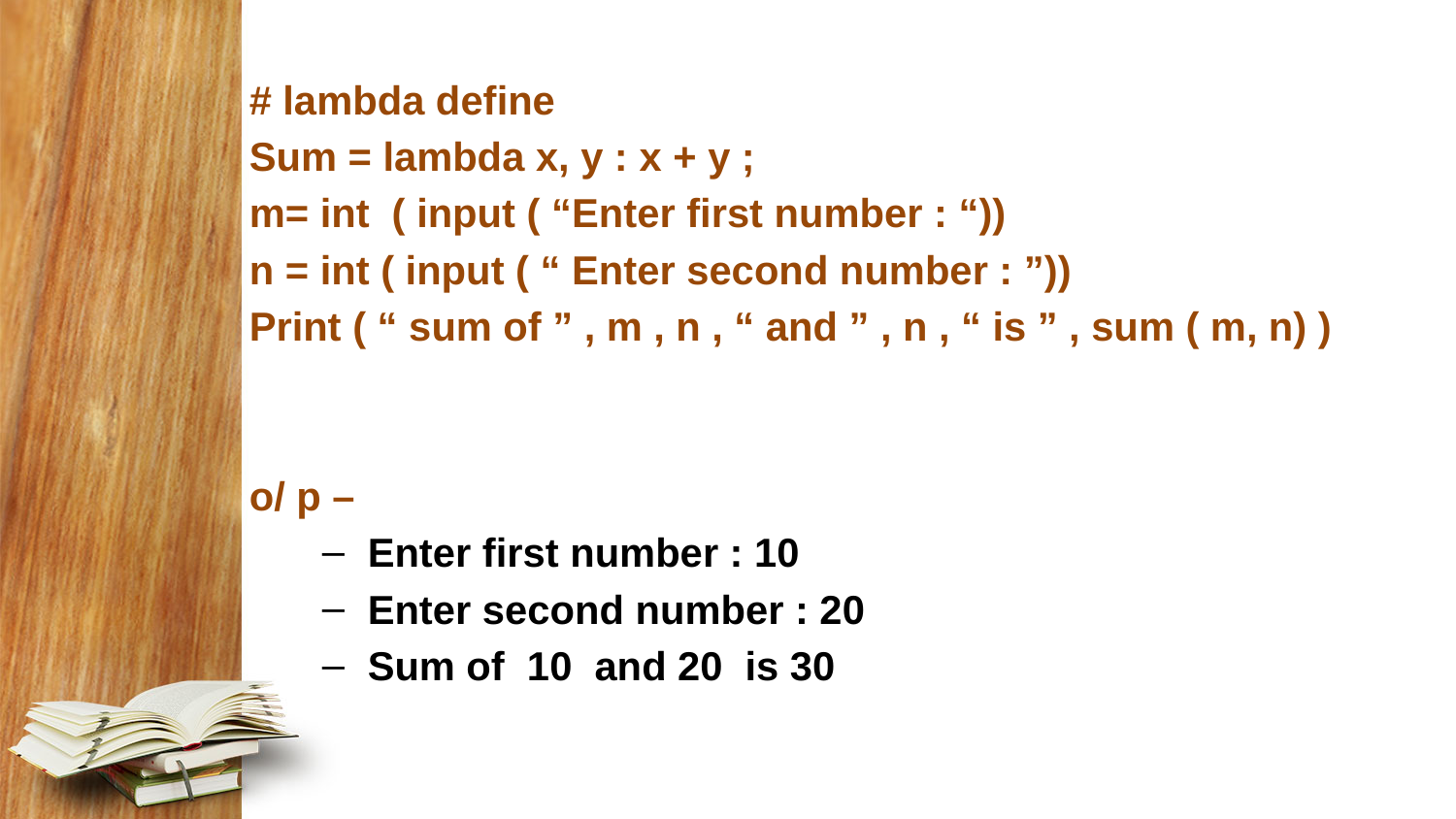

# lambda define
Sum = lambda x, y : x + y ;
m= int  ( input ( “Enter first number : “))
n = int ( input ( “ Enter second number : ”))
Print ( “ sum of ” , m , n , “ and ” , n , “ is ” , sum ( m, n) )

o/ p –
Enter first number : 10
Enter second number : 20
Sum of  10  and 20  is 30